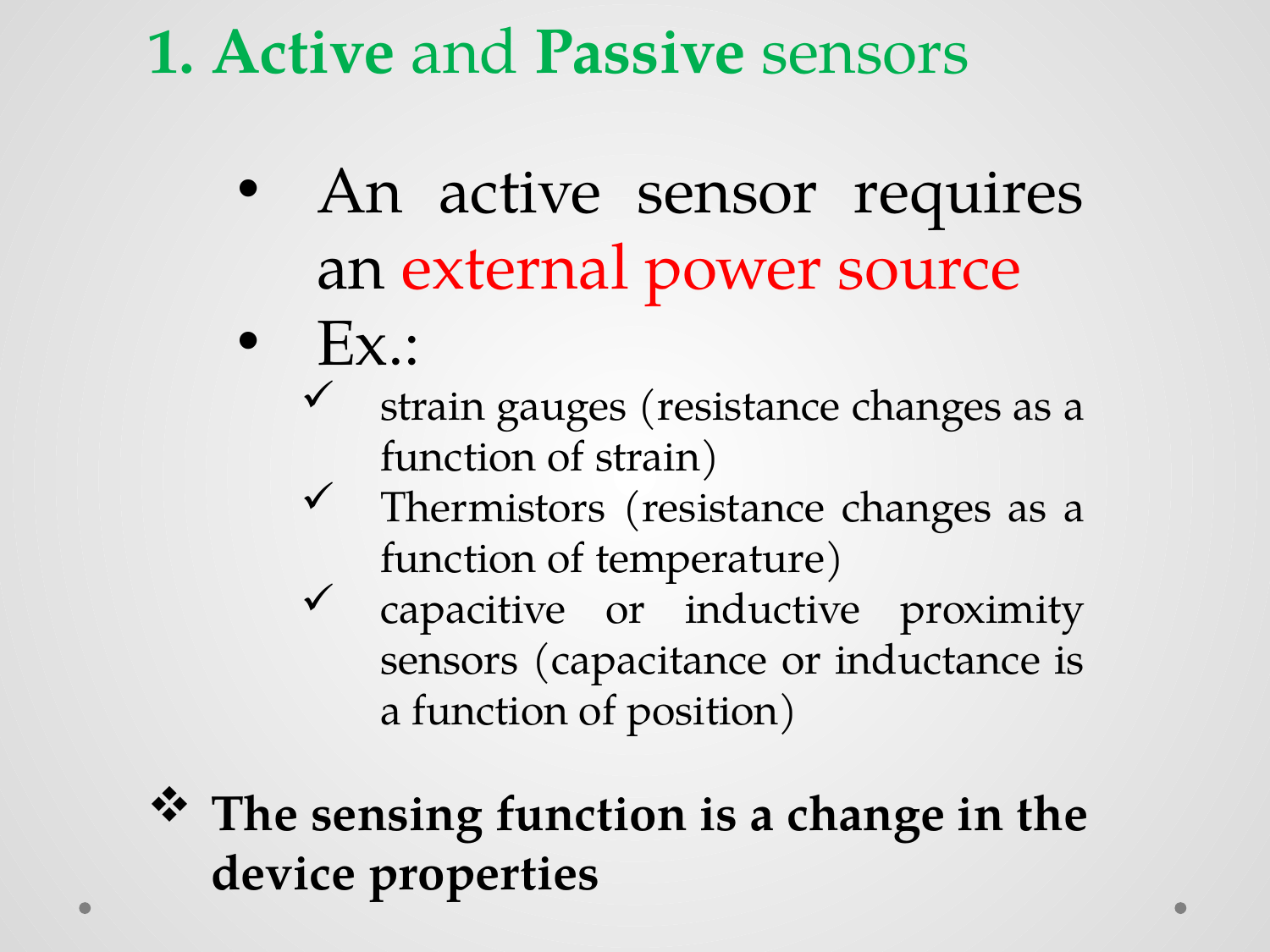

1. Active and Passive sensors
An active sensor requires an external power source
Ex.:
strain gauges (resistance changes as a function of strain)
Thermistors (resistance changes as a function of temperature)
capacitive or inductive proximity sensors (capacitance or inductance is a function of position)
The sensing function is a change in the device properties